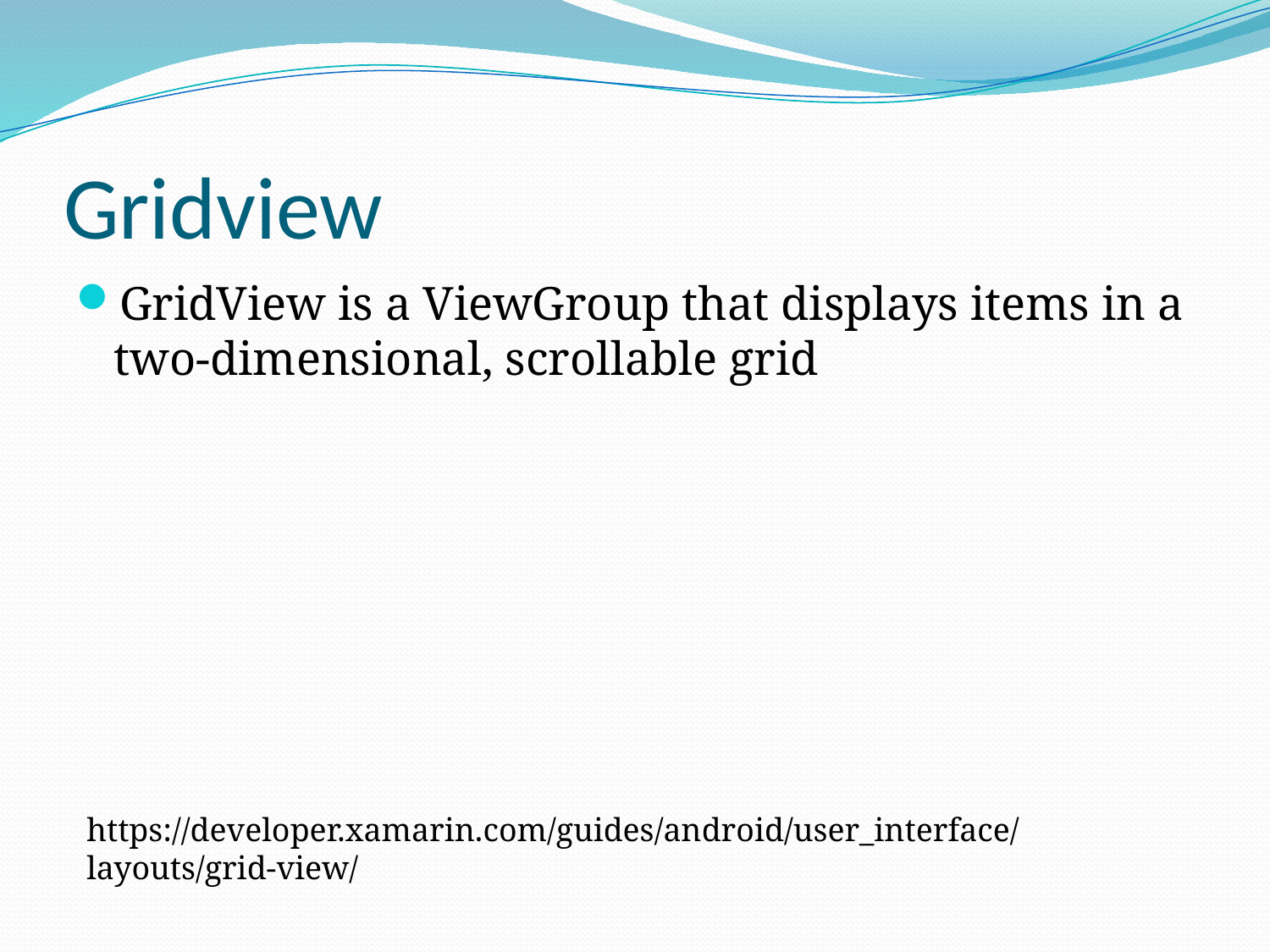

# Gridview
GridView is a ViewGroup that displays items in a two-dimensional, scrollable grid

https://developer.xamarin.com/guides/android/user_interface/layouts/grid-view/